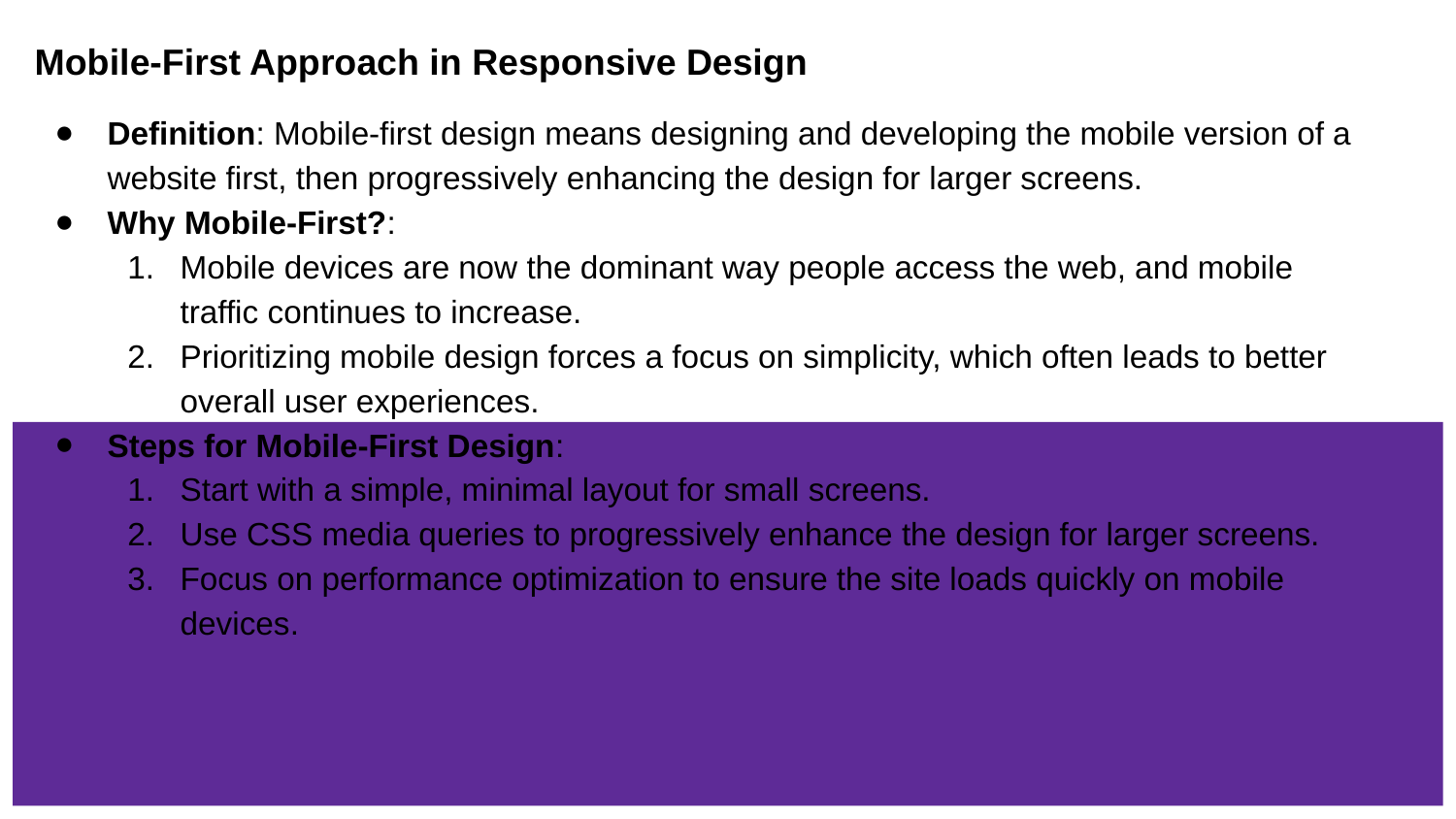

Mobile-First Approach in Responsive Design
Definition: Mobile-first design means designing and developing the mobile version of a website first, then progressively enhancing the design for larger screens.
Why Mobile-First?:
Mobile devices are now the dominant way people access the web, and mobile traffic continues to increase.
Prioritizing mobile design forces a focus on simplicity, which often leads to better overall user experiences.
Steps for Mobile-First Design:
Start with a simple, minimal layout for small screens.
Use CSS media queries to progressively enhance the design for larger screens.
Focus on performance optimization to ensure the site loads quickly on mobile devices.